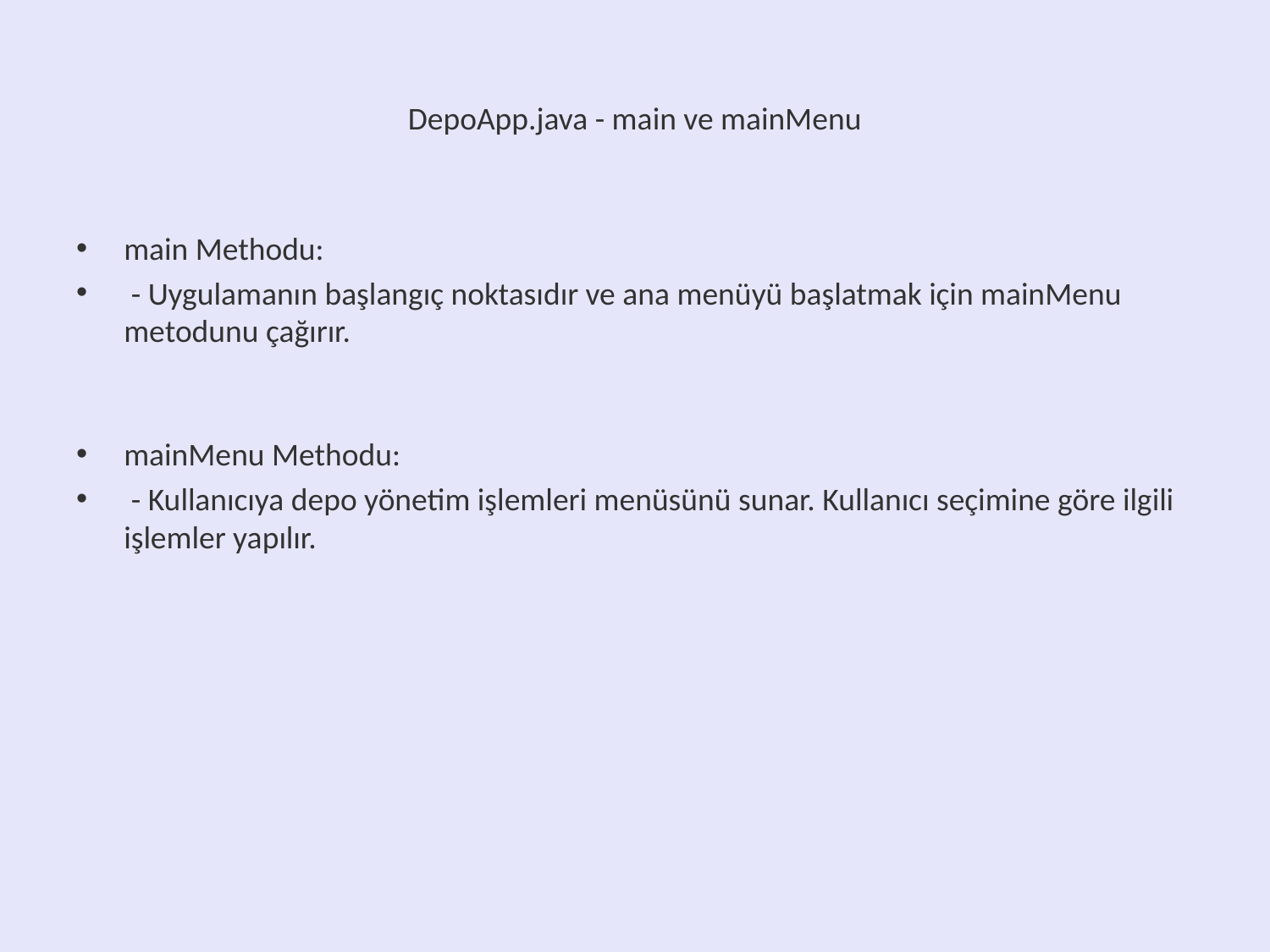

# DepoApp.java - main ve mainMenu
main Methodu:
 - Uygulamanın başlangıç noktasıdır ve ana menüyü başlatmak için mainMenu metodunu çağırır.

mainMenu Methodu:
 - Kullanıcıya depo yönetim işlemleri menüsünü sunar. Kullanıcı seçimine göre ilgili işlemler yapılır.